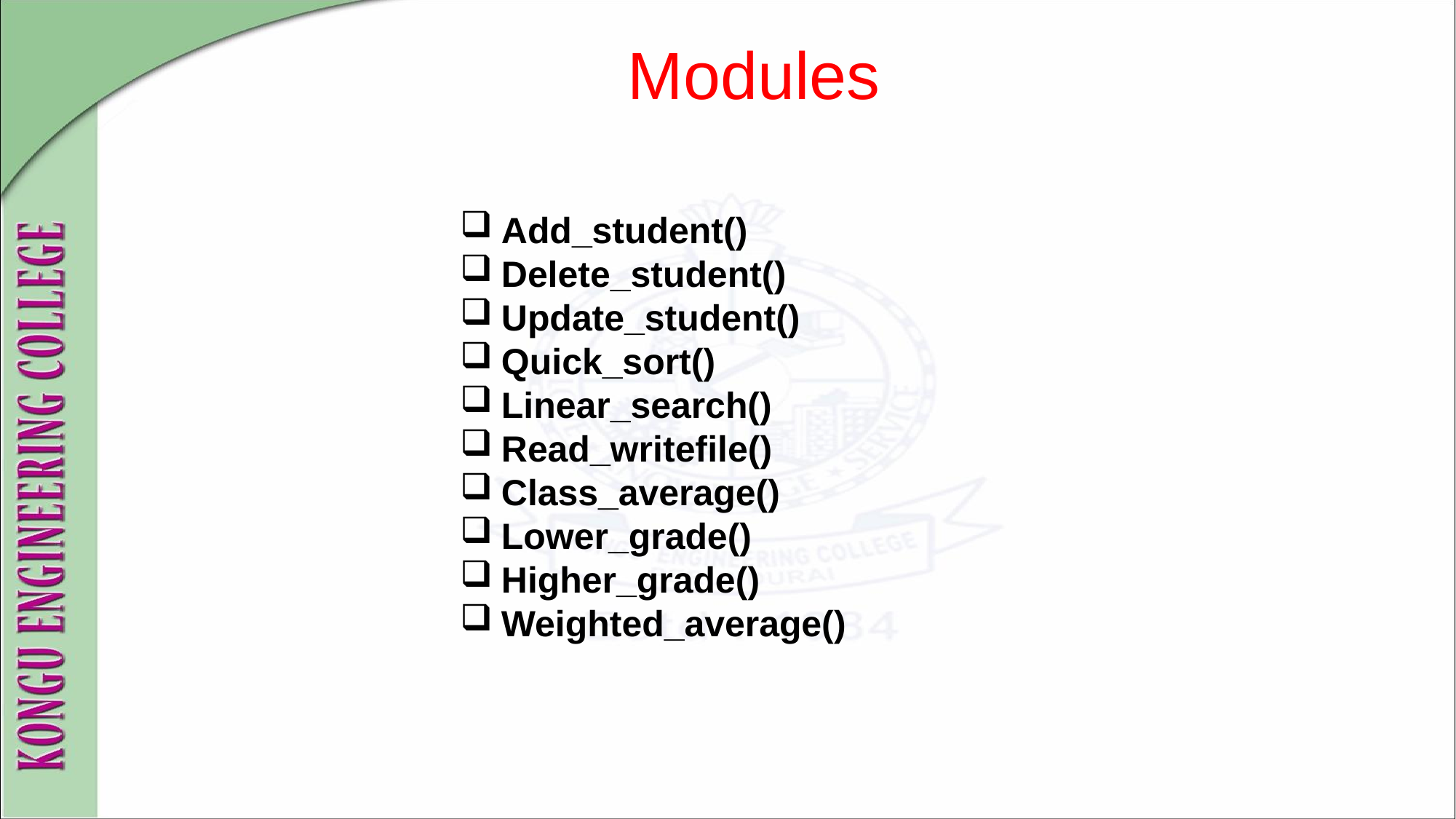

Modules
Add_student()
Delete_student()
Update_student()
Quick_sort()
Linear_search()
Read_writefile()
Class_average()
Lower_grade()
Higher_grade()
Weighted_average()